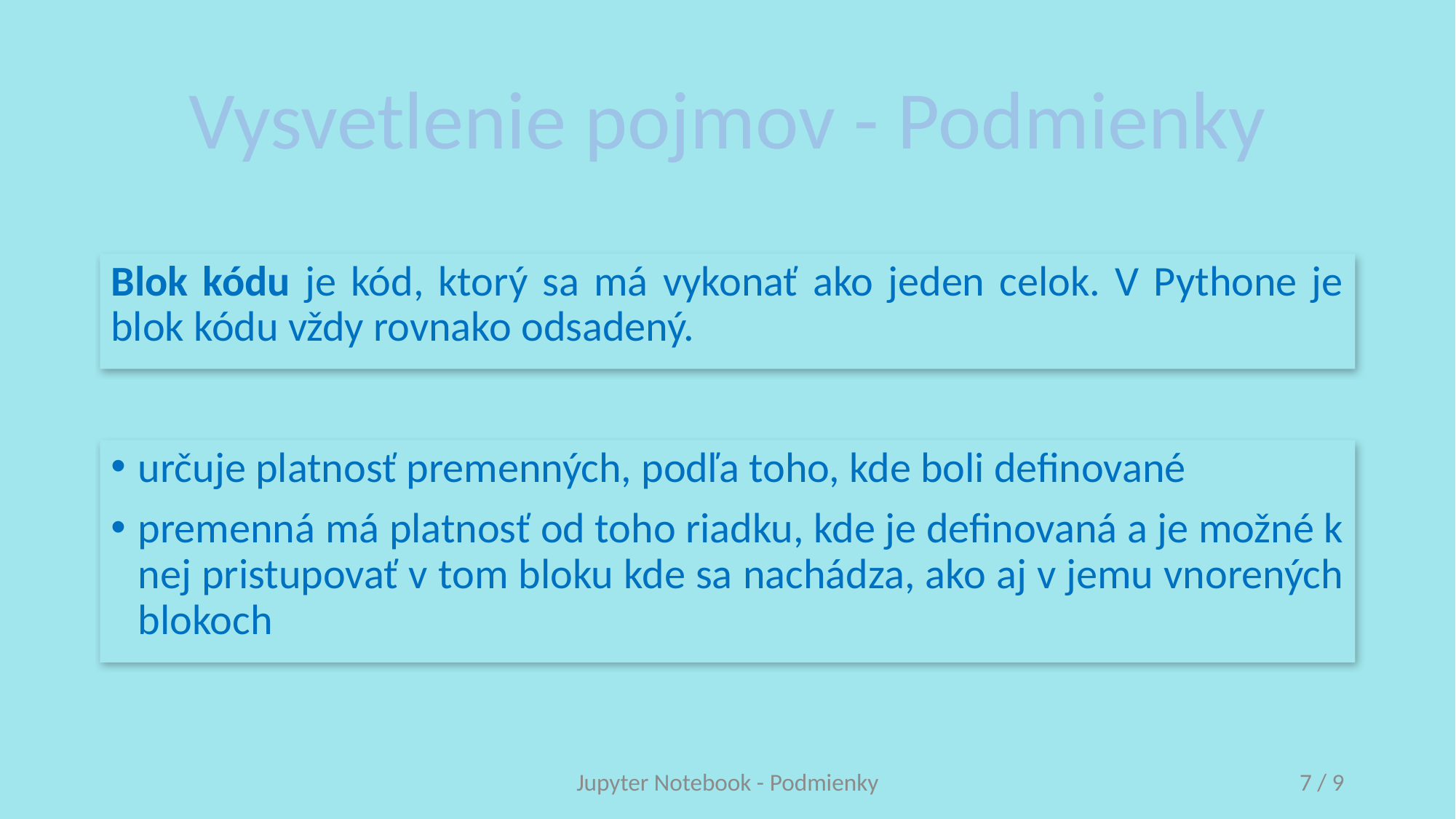

# Vysvetlenie pojmov - Podmienky
Blok kódu je kód, ktorý sa má vykonať ako jeden celok. V Pythone je blok kódu vždy rovnako odsadený.
určuje platnosť premenných, podľa toho, kde boli definované
premenná má platnosť od toho riadku, kde je definovaná a je možné k nej pristupovať v tom bloku kde sa nachádza, ako aj v jemu vnorených blokoch
Jupyter Notebook - Podmienky
7 / 9